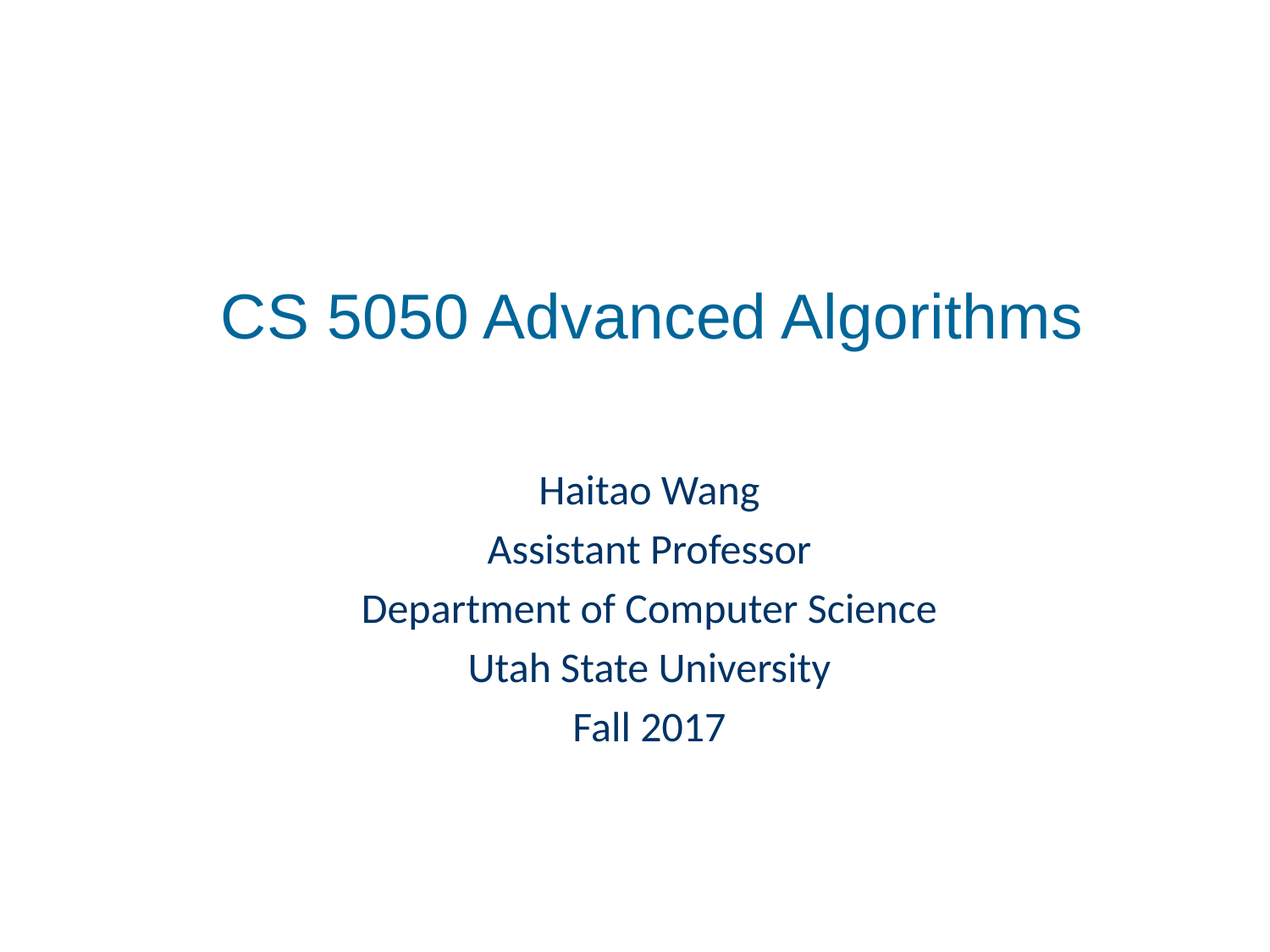

# CS 5050 Advanced Algorithms
Haitao Wang
Assistant Professor
Department of Computer Science
Utah State University
Fall 2017